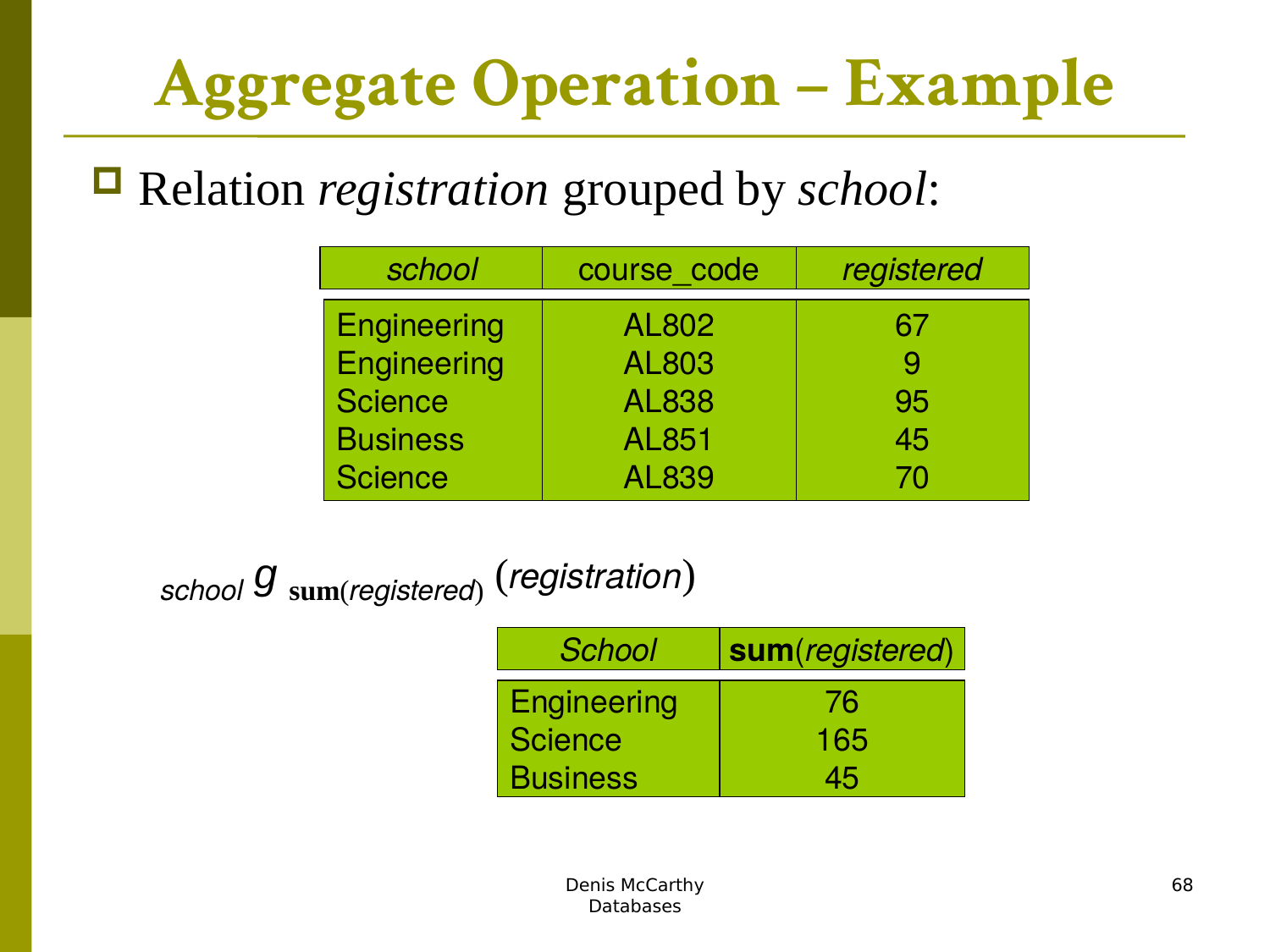

# Aggregate Operation – Example
Relation registration grouped by school:
school
course_code
Engineering
Engineering
Science
Business
Science
AL802
AL803
AL838
AL851
AL839
67
9
95
45
70
registered
school g sum(registered) (registration)
School
Engineering
Science
Business
76
165
45
sum(registered)
Denis McCarthy
Databases
68